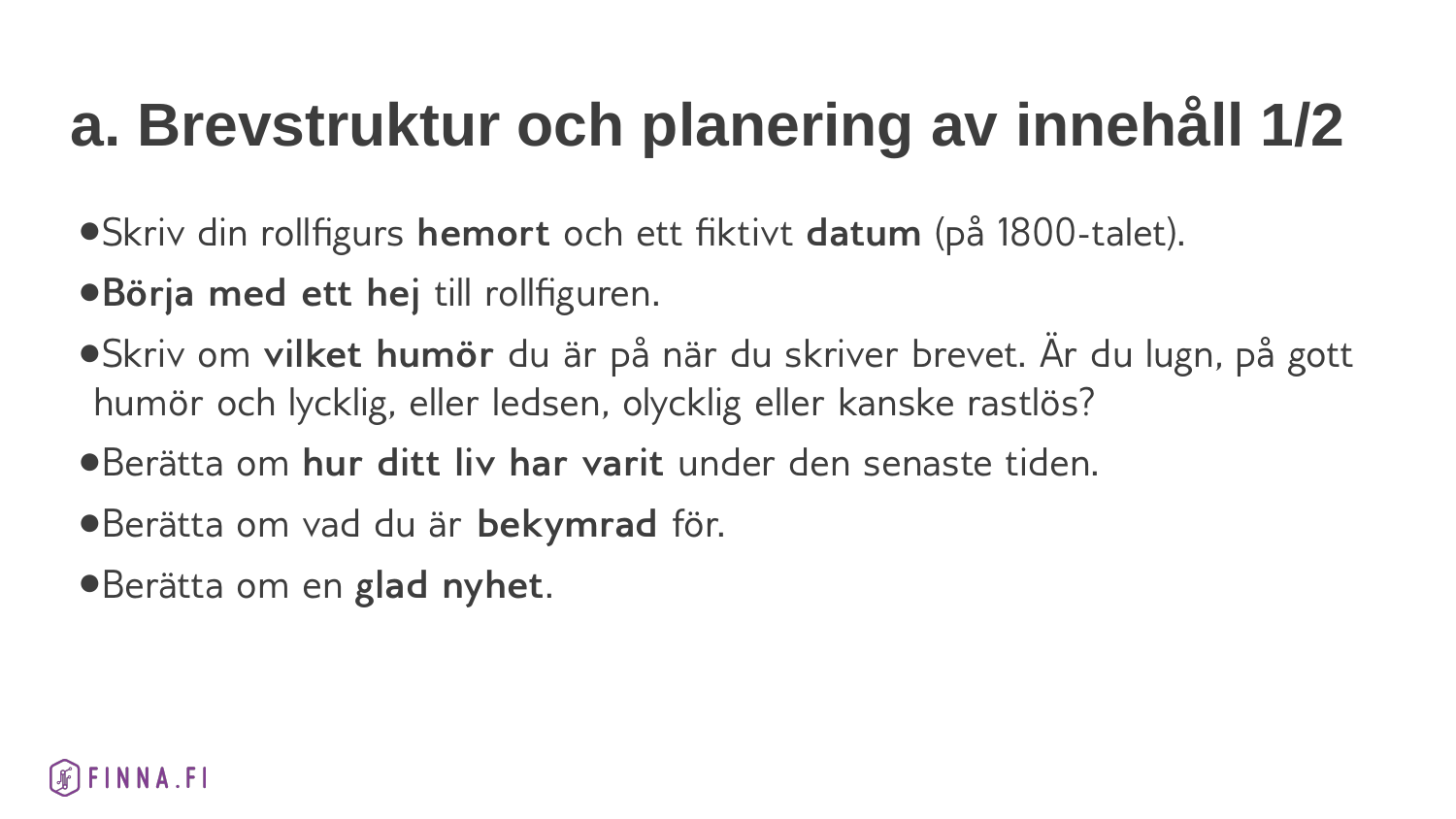

# Brevstruktur och planering av innehåll 1/2
Skriv din rollfigurs hemort och ett fiktivt datum (på 1800-talet).
Börja med ett hej till rollfiguren.
Skriv om vilket humör du är på när du skriver brevet. Är du lugn, på gott humör och lycklig, eller ledsen, olycklig eller kanske rastlös?
Berätta om hur ditt liv har varit under den senaste tiden.
Berätta om vad du är bekymrad för.
Berätta om en glad nyhet.